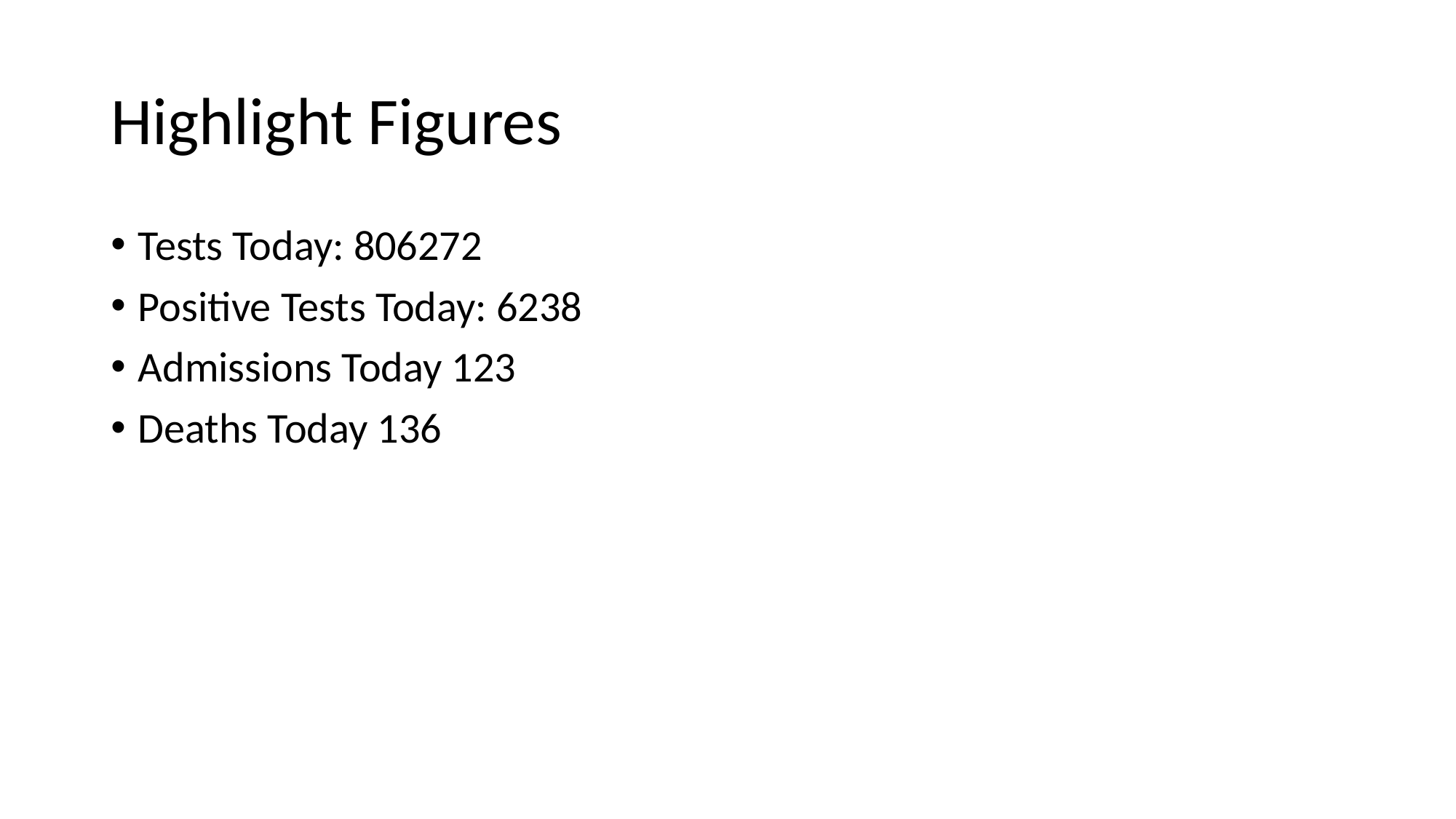

# Highlight Figures
Tests Today: 806272
Positive Tests Today: 6238
Admissions Today 123
Deaths Today 136